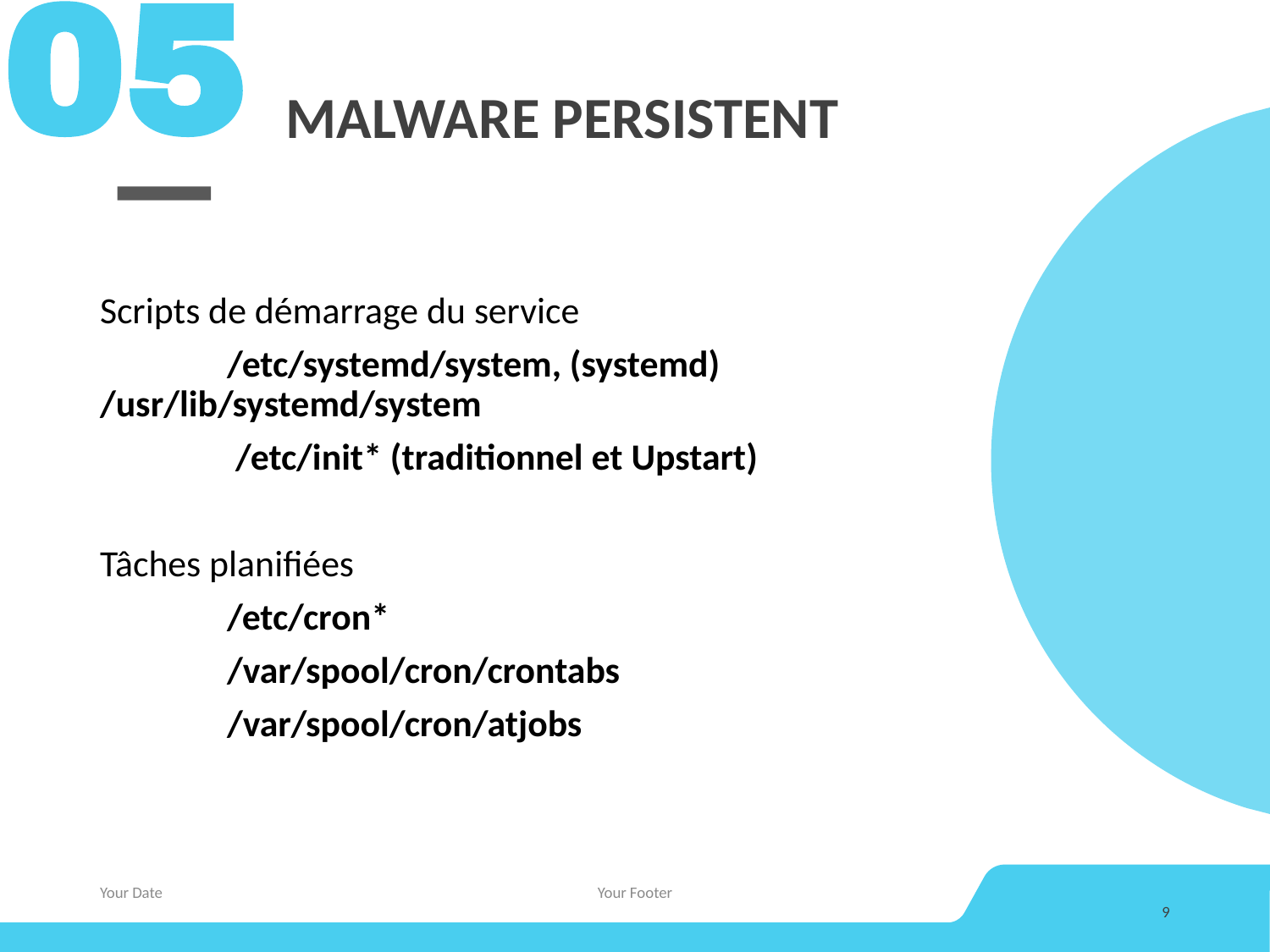

05
# MALWARE PERSISTENT

Scripts de démarrage du service
	/etc/systemd/system, (systemd) 	/usr/lib/systemd/system
	 /etc/init* (traditionnel et Upstart)

Tâches planifiées
	/etc/cron*
	/var/spool/cron/crontabs
	/var/spool/cron/atjobs
Your Date
Your Footer
9